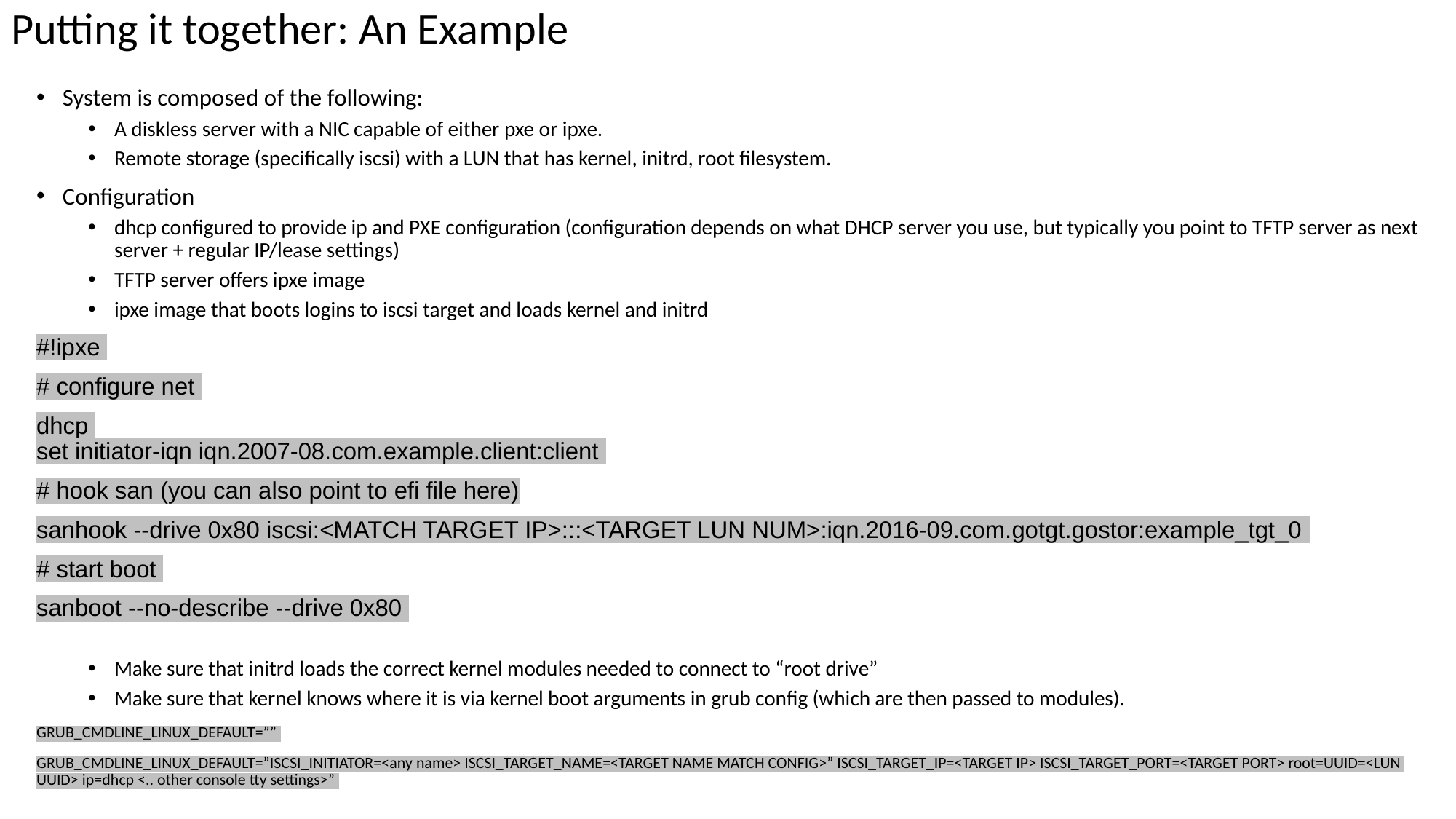

# Putting it together: An Example

System is composed of the following:
A diskless server with a NIC capable of either pxe or ipxe.
Remote storage (specifically iscsi) with a LUN that has kernel, initrd, root filesystem.
Configuration
dhcp configured to provide ip and PXE configuration (configuration depends on what DHCP server you use, but typically you point to TFTP server as next server + regular IP/lease settings)
TFTP server offers ipxe image
ipxe image that boots logins to iscsi target and loads kernel and initrd
#!ipxe
# configure net
dhcp 
set initiator-iqn iqn.2007-08.com.example.client:client
# hook san (you can also point to efi file here)
sanhook --drive 0x80 iscsi:<MATCH TARGET IP>:::<TARGET LUN NUM>:iqn.2016-09.com.gotgt.gostor:example_tgt_0
# start boot
sanboot --no-describe --drive 0x80

Make sure that initrd loads the correct kernel modules needed to connect to “root drive”
Make sure that kernel knows where it is via kernel boot arguments in grub config (which are then passed to modules).
GRUB_CMDLINE_LINUX_DEFAULT=””
GRUB_CMDLINE_LINUX_DEFAULT=”ISCSI_INITIATOR=<any name> ISCSI_TARGET_NAME=<TARGET NAME MATCH CONFIG>” ISCSI_TARGET_IP=<TARGET IP> ISCSI_TARGET_PORT=<TARGET PORT> root=UUID=<LUN UUID> ip=dhcp <.. other console tty settings>”